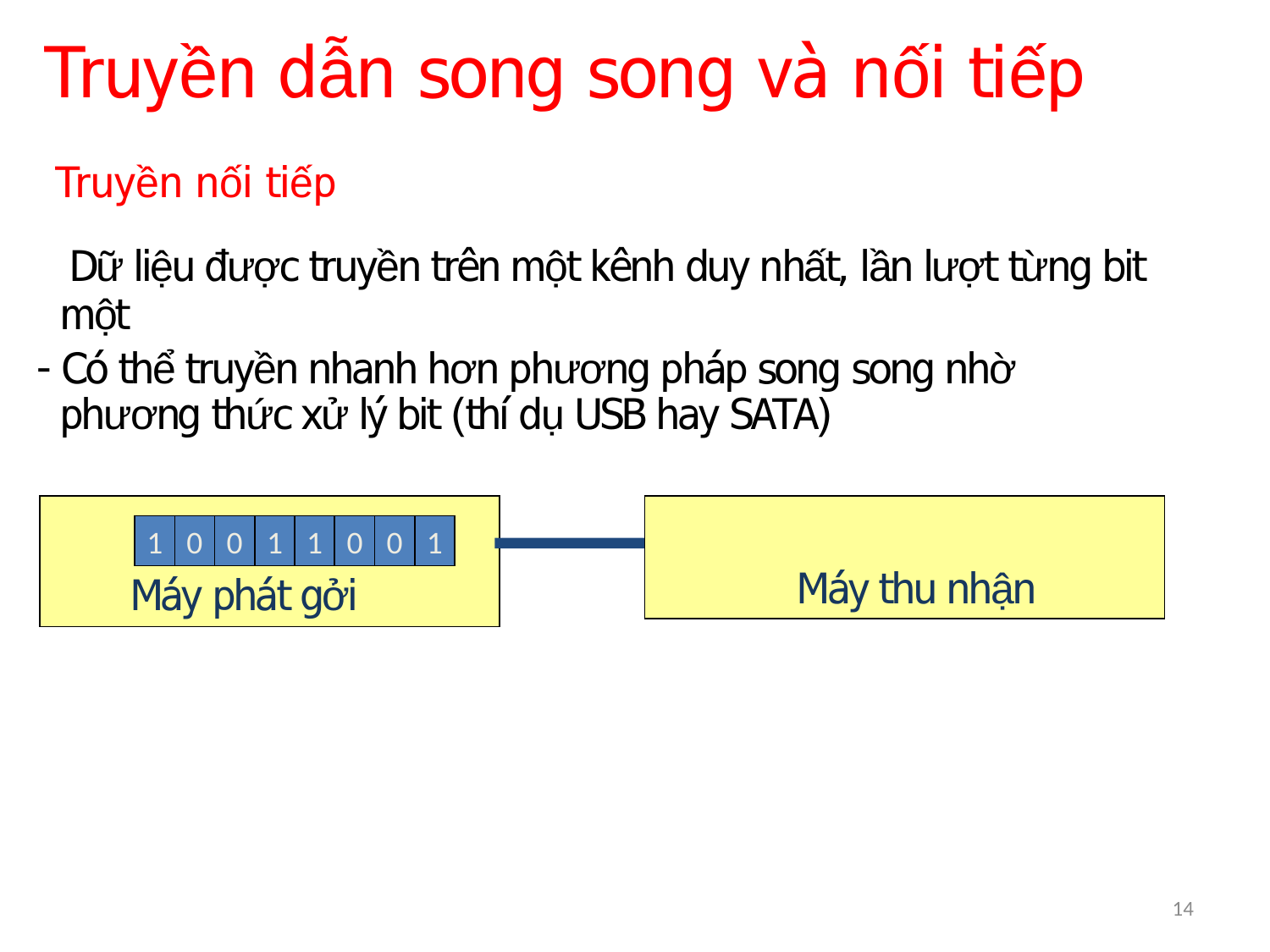

Truyền dẫn song song và nối tiếp
# Truyền nối tiếp
    Dữ liệu được truyền trên một kênh duy nhất, lần lượt từng bit một
  - Có thể truyền nhanh hơn phương pháp song song nhờ phương thức xử lý bit (thí dụ USB hay SATA)

       Máy phát gởi

            Máy thu nhận
1
0
0
1
1
0
0
1

14